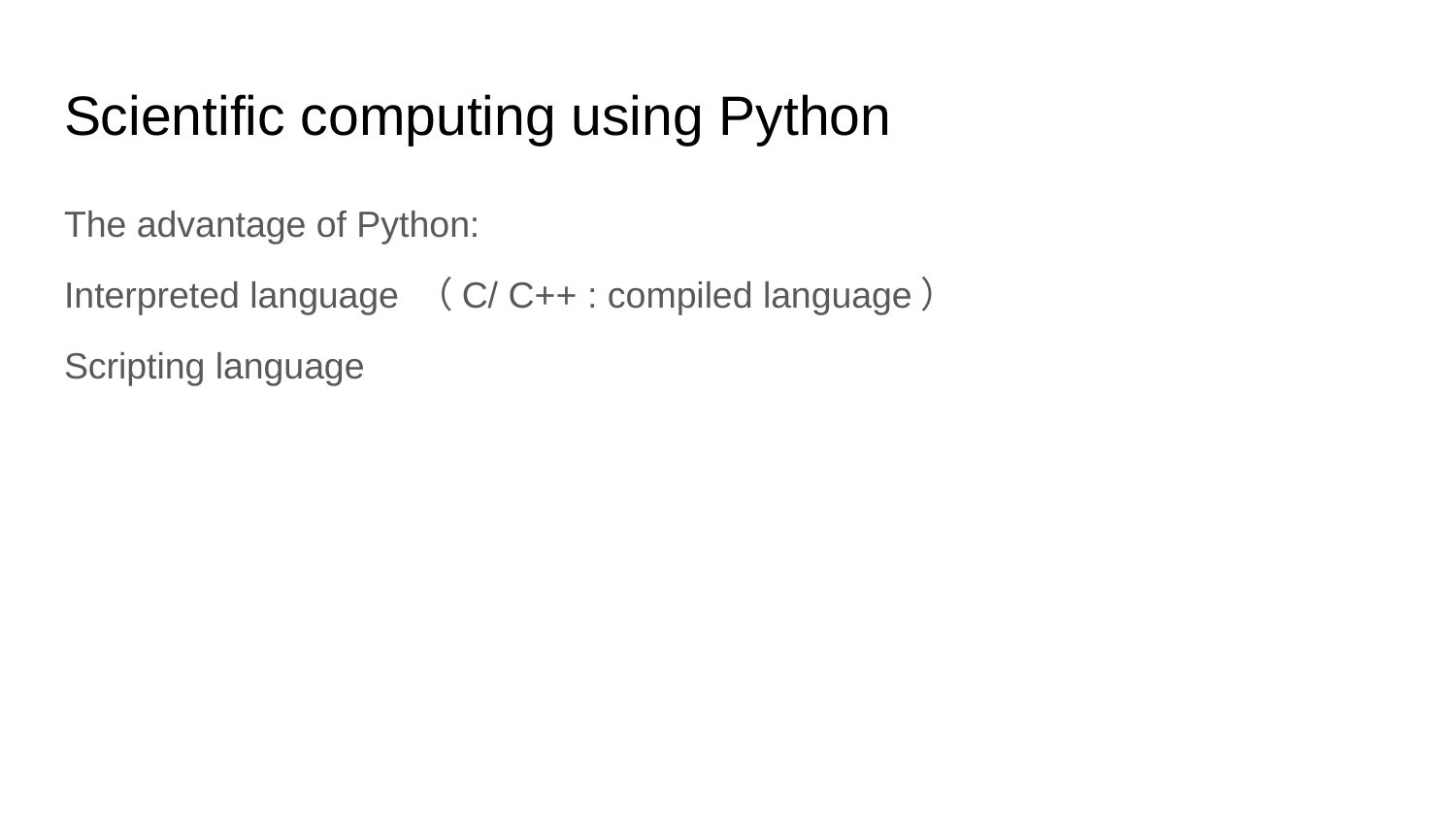

# Scientific computing using Python
The advantage of Python:
Interpreted language （C/ C++ : compiled language）
Scripting language